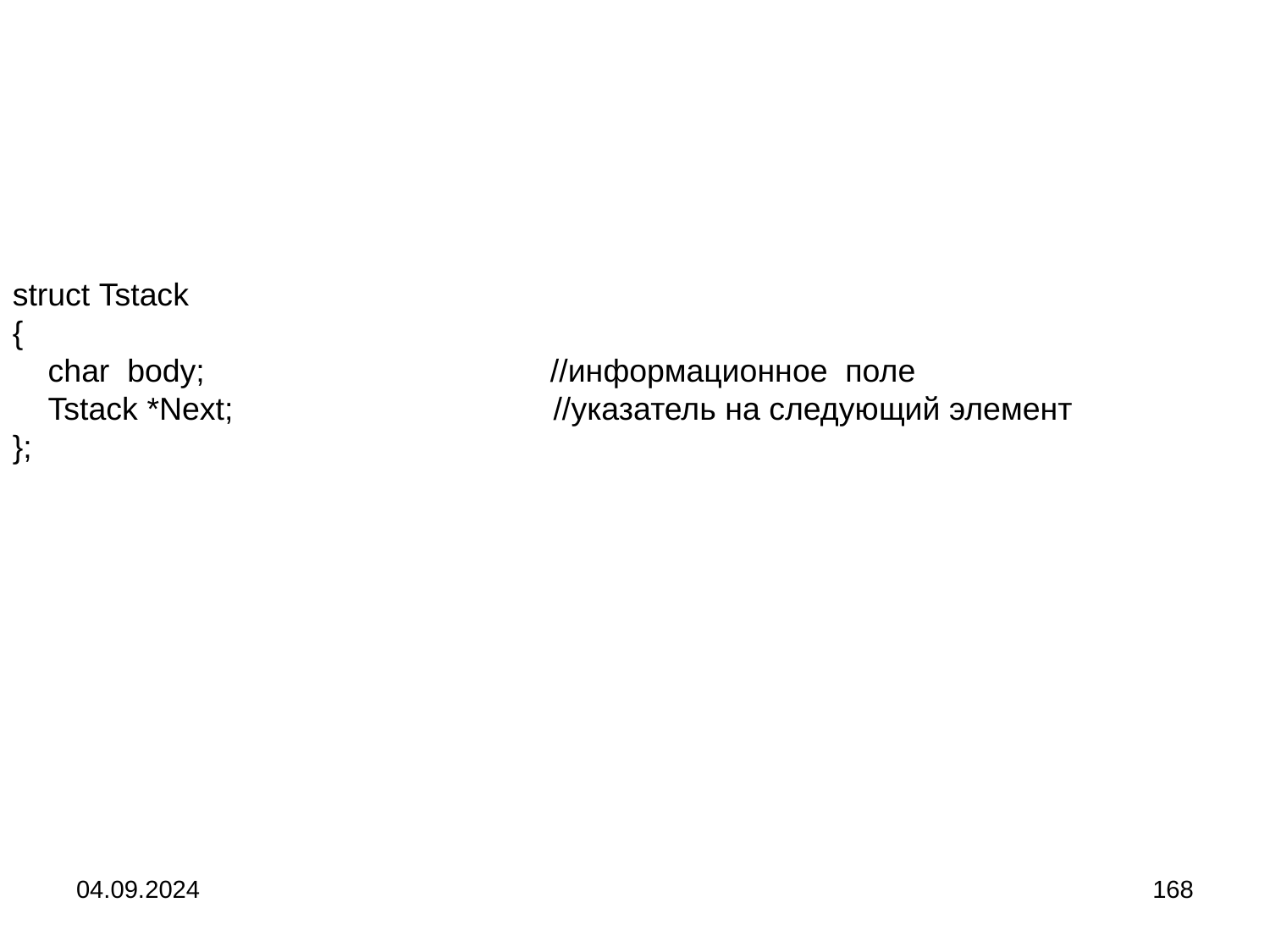

struct Tstack
{
    char  body;                                       //информационное  поле
    Tstack *Next;                                    //указатель на следующий элемент
};
04.09.2024
168